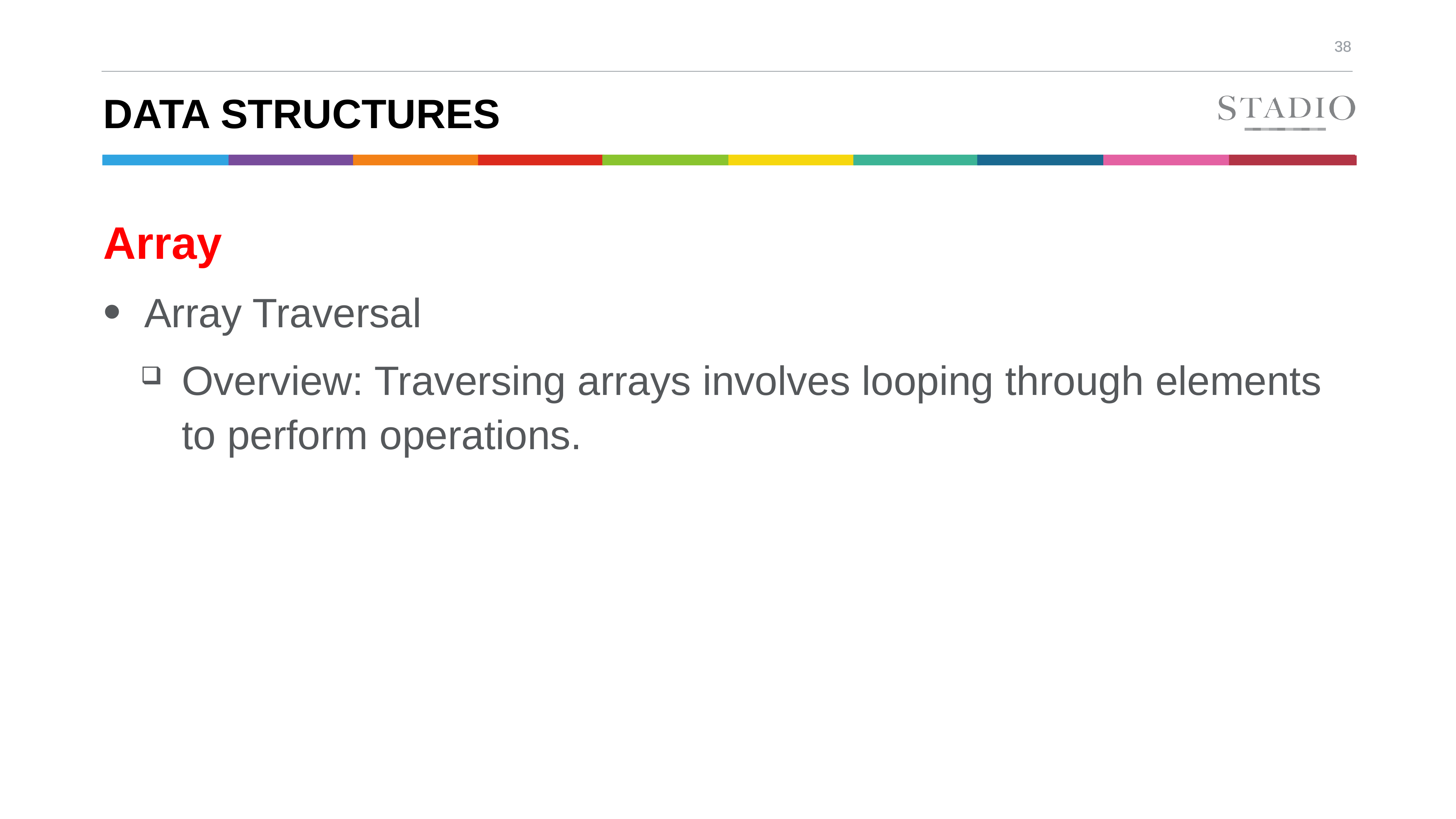

# Data structures

Array
Array Traversal
Overview: Traversing arrays involves looping through elements to perform operations.